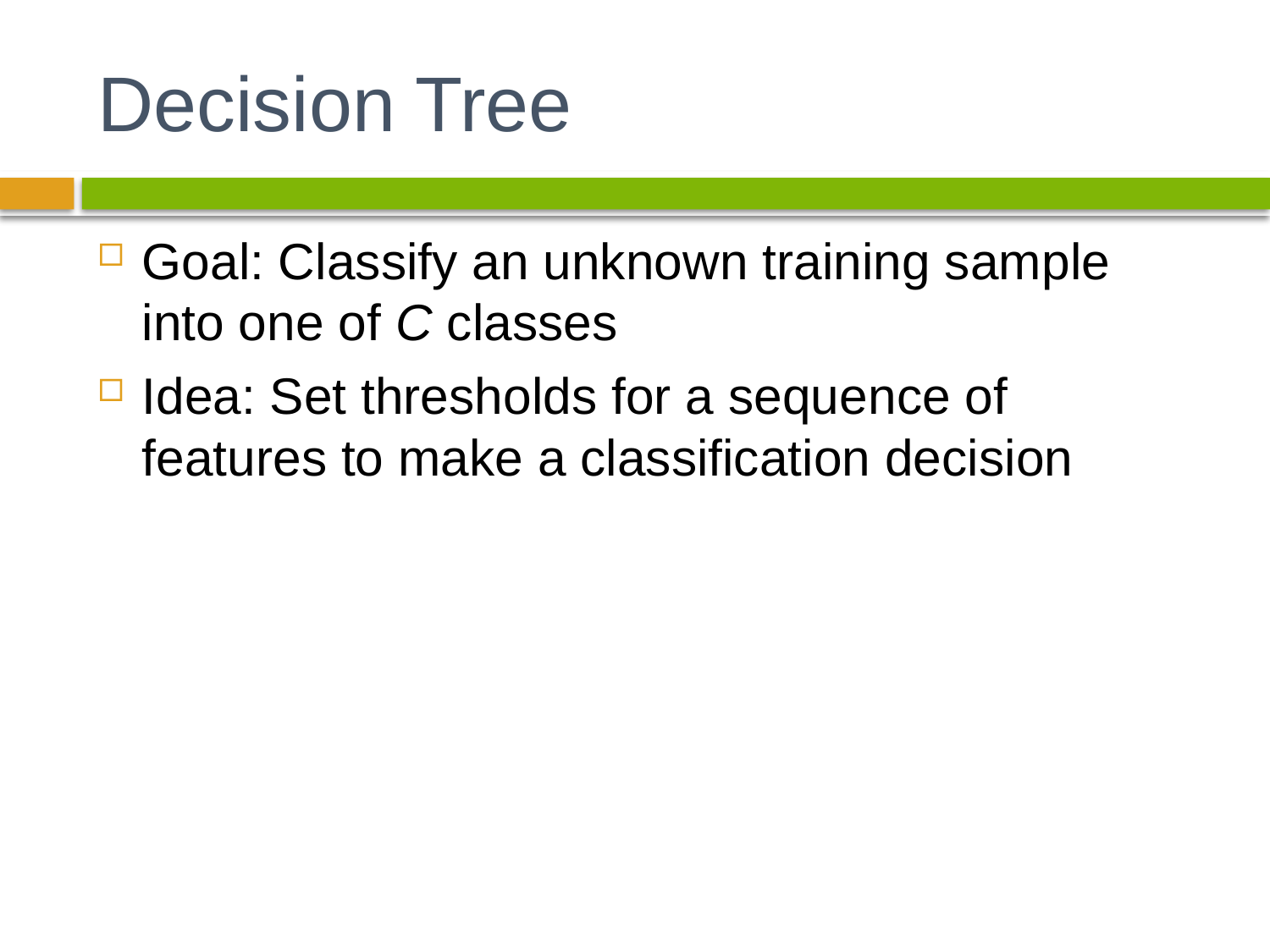

# Decision Tree
Goal: Classify an unknown training sample into one of C classes
Idea: Set thresholds for a sequence of features to make a classification decision